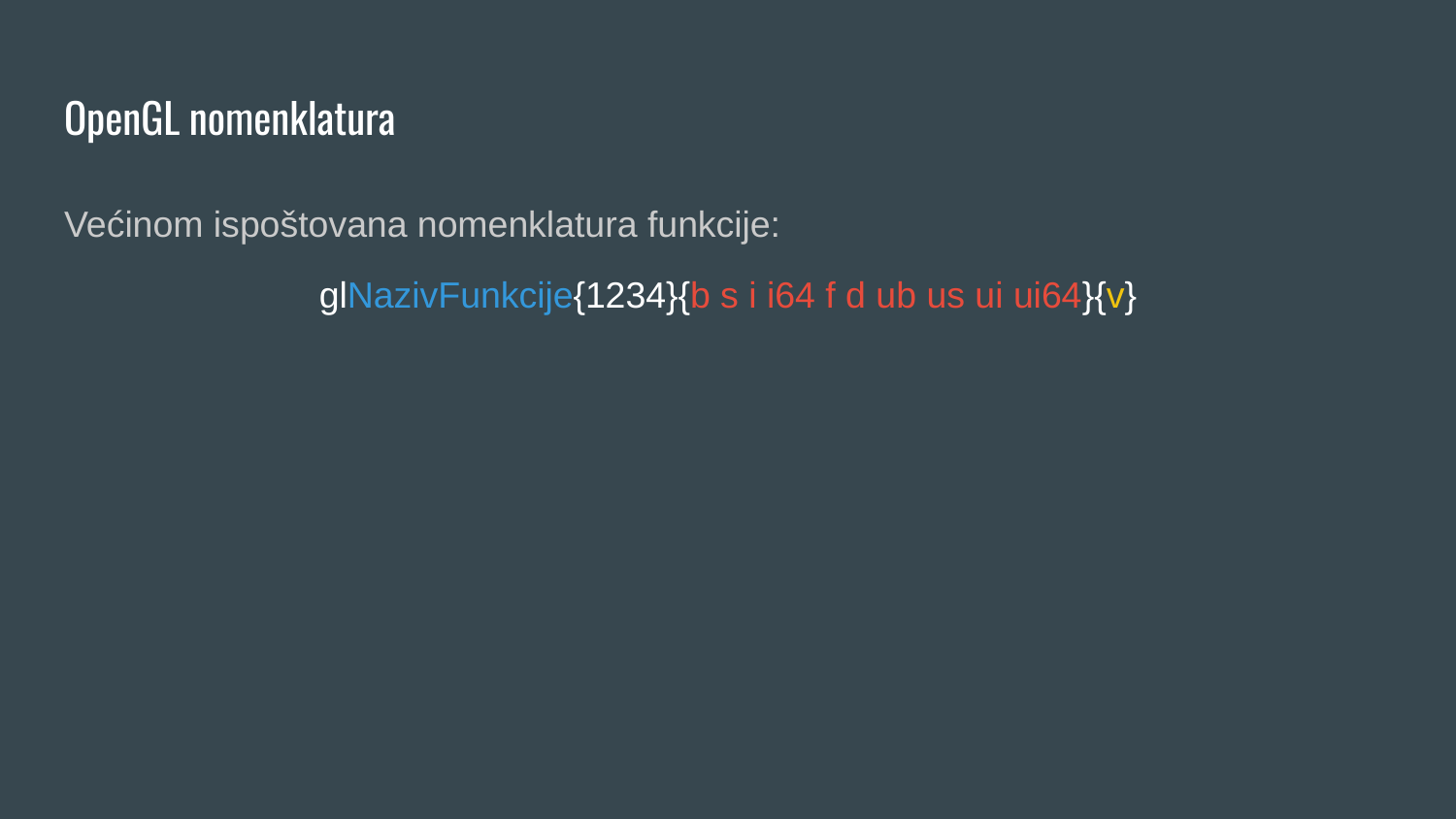

# OpenGL nomenklatura
Većinom ispoštovana nomenklatura funkcije:
glNazivFunkcije{1234}{b s i i64 f d ub us ui ui64}{v}